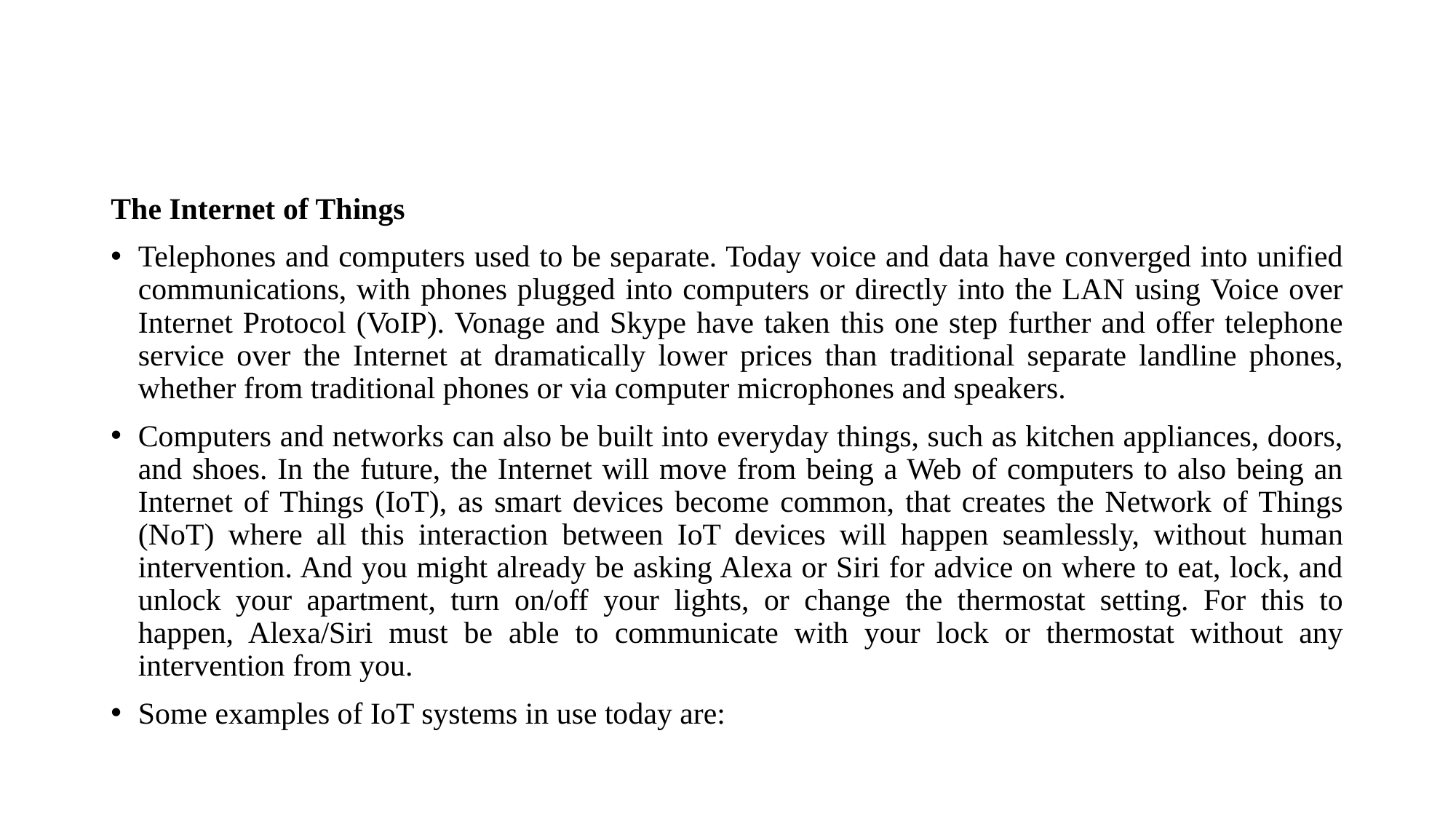

#
The Internet of Things
Telephones and computers used to be separate. Today voice and data have converged into unified communications, with phones plugged into computers or directly into the LAN using Voice over Internet Protocol (VoIP). Vonage and Skype have taken this one step further and offer telephone service over the Internet at dramatically lower prices than traditional separate landline phones, whether from traditional phones or via computer microphones and speakers.
Computers and networks can also be built into everyday things, such as kitchen appliances, doors, and shoes. In the future, the Internet will move from being a Web of computers to also being an Internet of Things (IoT), as smart devices become common, that creates the Network of Things (NoT) where all this interaction between IoT devices will happen seamlessly, without human intervention. And you might already be asking Alexa or Siri for advice on where to eat, lock, and unlock your apartment, turn on/off your lights, or change the thermostat setting. For this to happen, Alexa/Siri must be able to communicate with your lock or thermostat without any intervention from you.
Some examples of IoT systems in use today are: